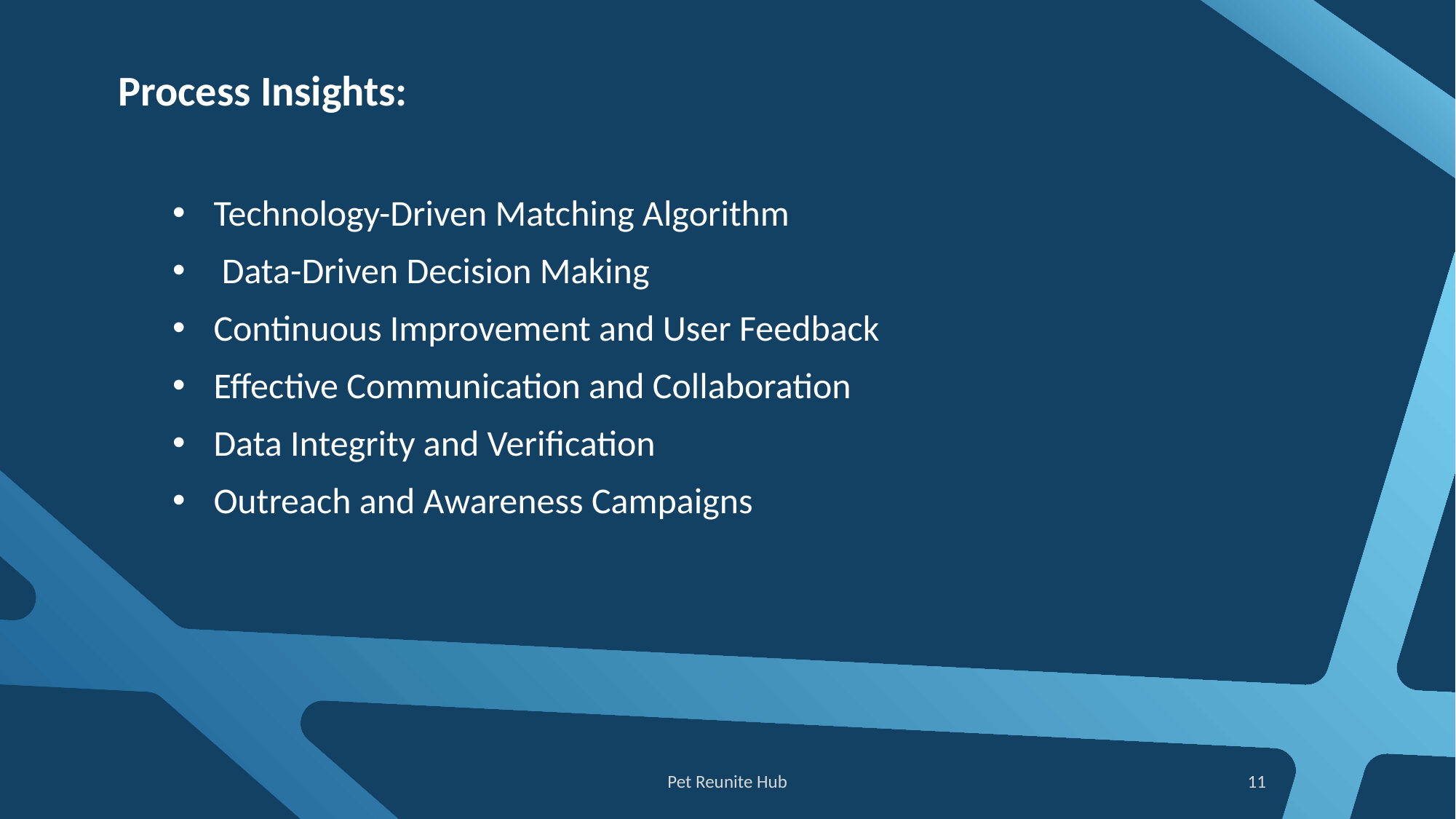

Process Insights:

Technology-Driven Matching Algorithm
 Data-Driven Decision Making
Continuous Improvement and User Feedback
Effective Communication and Collaboration
Data Integrity and Verification
Outreach and Awareness Campaigns
Pet Reunite Hub
11